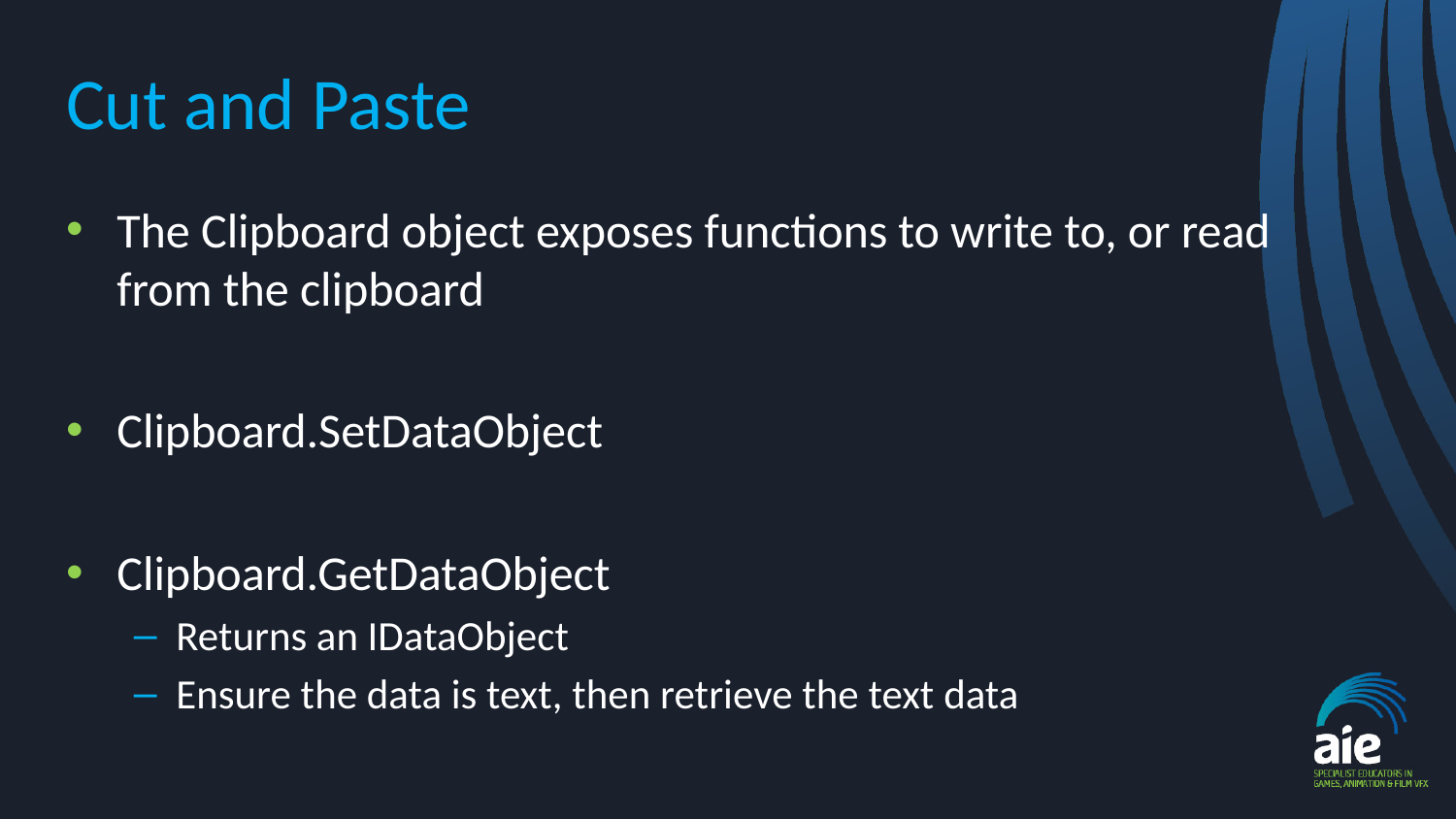

# Cut and Paste
The Clipboard object exposes functions to write to, or read from the clipboard

Clipboard.SetDataObject

Clipboard.GetDataObject
Returns an IDataObject
Ensure the data is text, then retrieve the text data